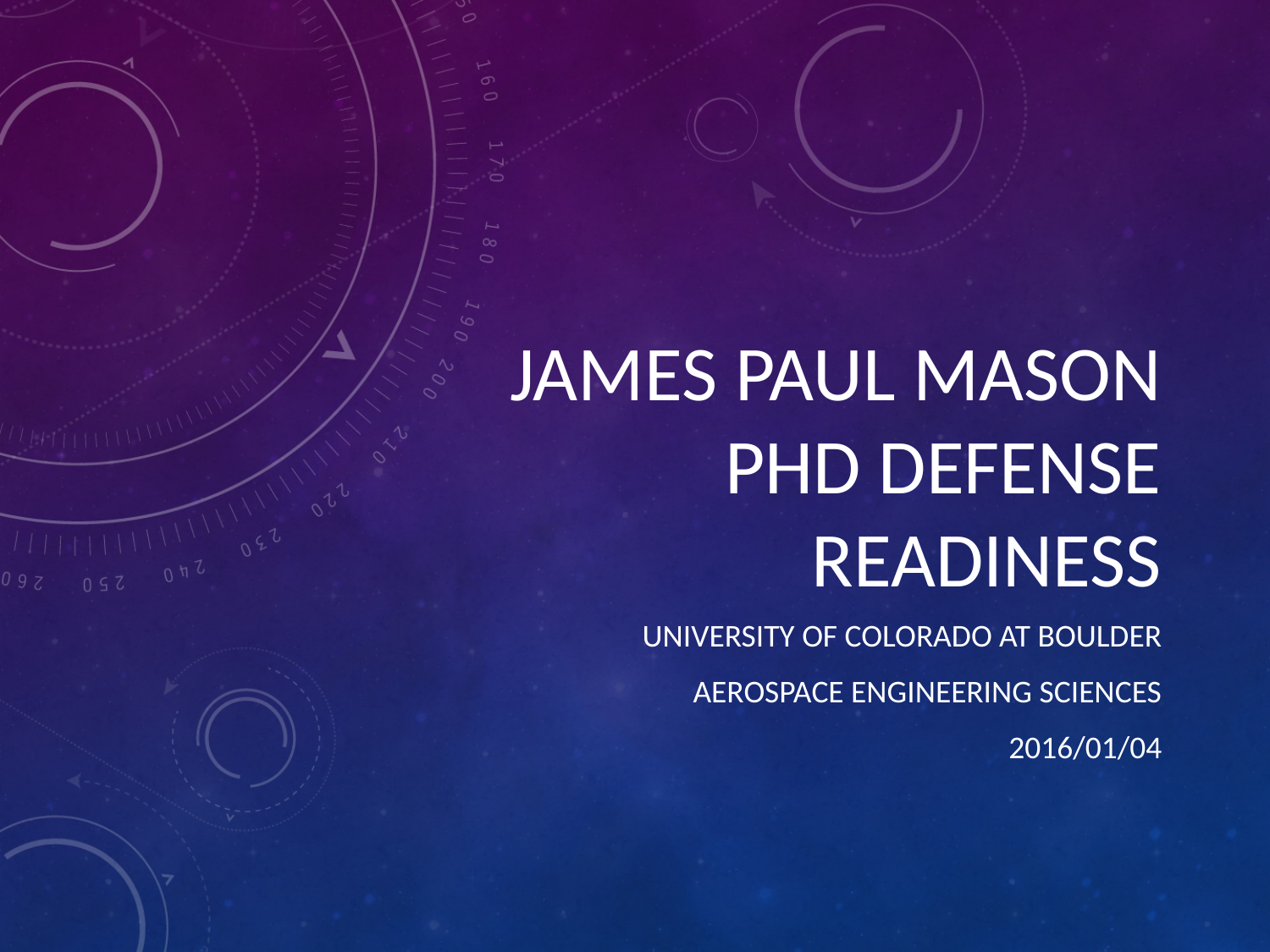

# James Paul Mason Phd Defense Readiness
University of Colorado at Boulder
Aerospace Engineering Sciences
2016/01/04